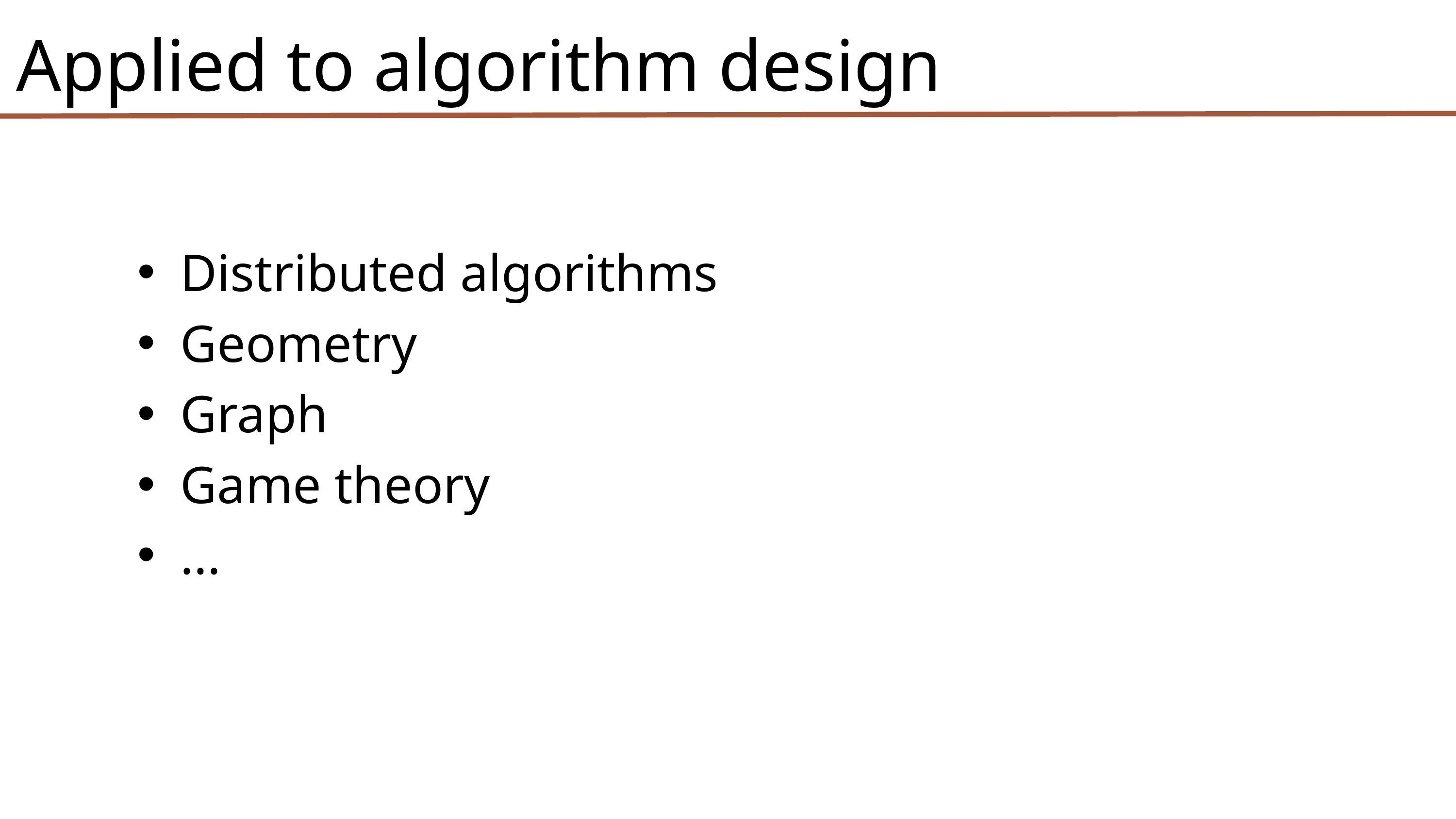

Applied to algorithm design

Distributed algorithms
Geometry
Graph
Game theory
...